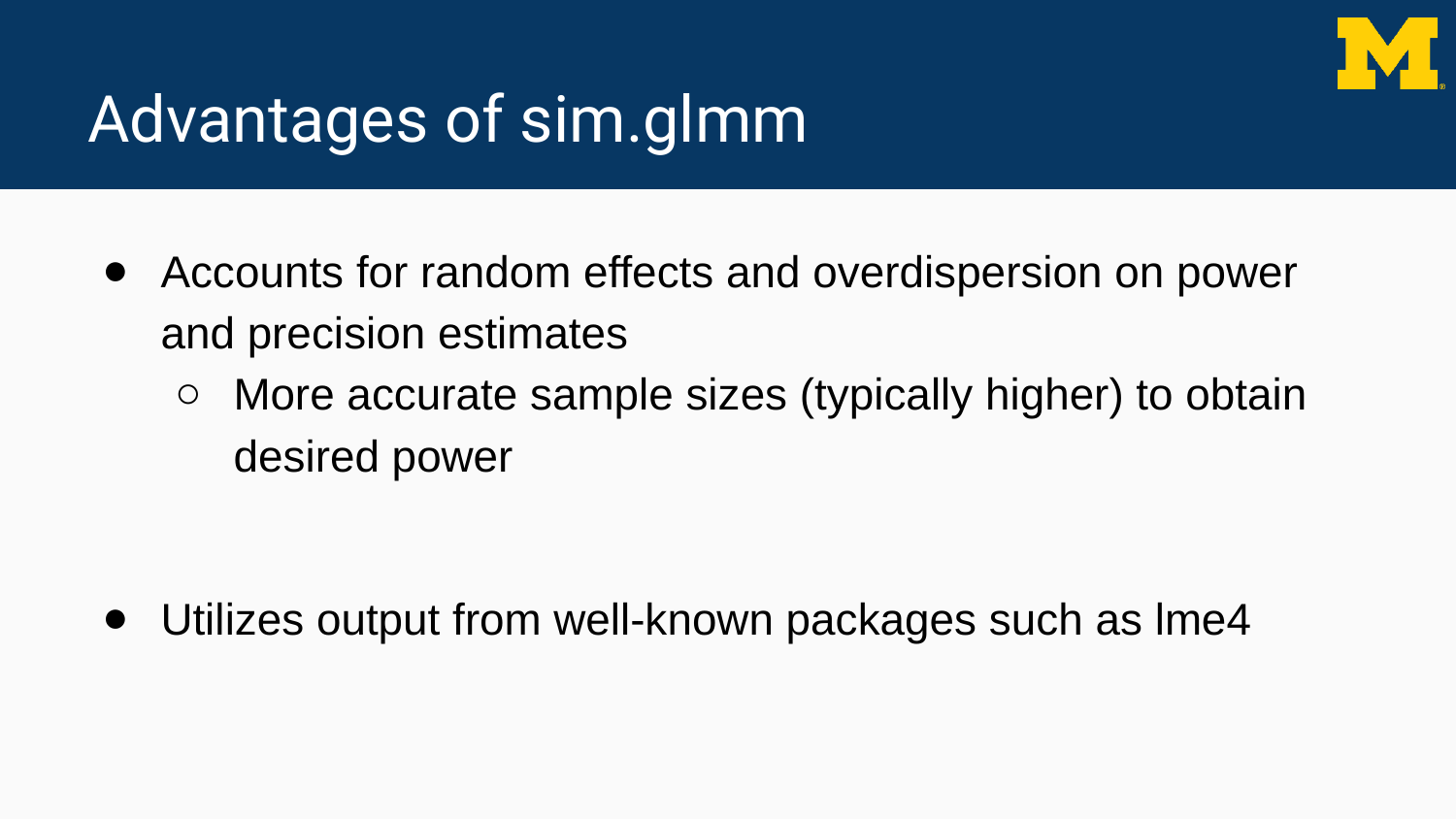

# Advantages of sim.glmm
Accounts for random effects and overdispersion on power and precision estimates
More accurate sample sizes (typically higher) to obtain desired power

Utilizes output from well-known packages such as lme4